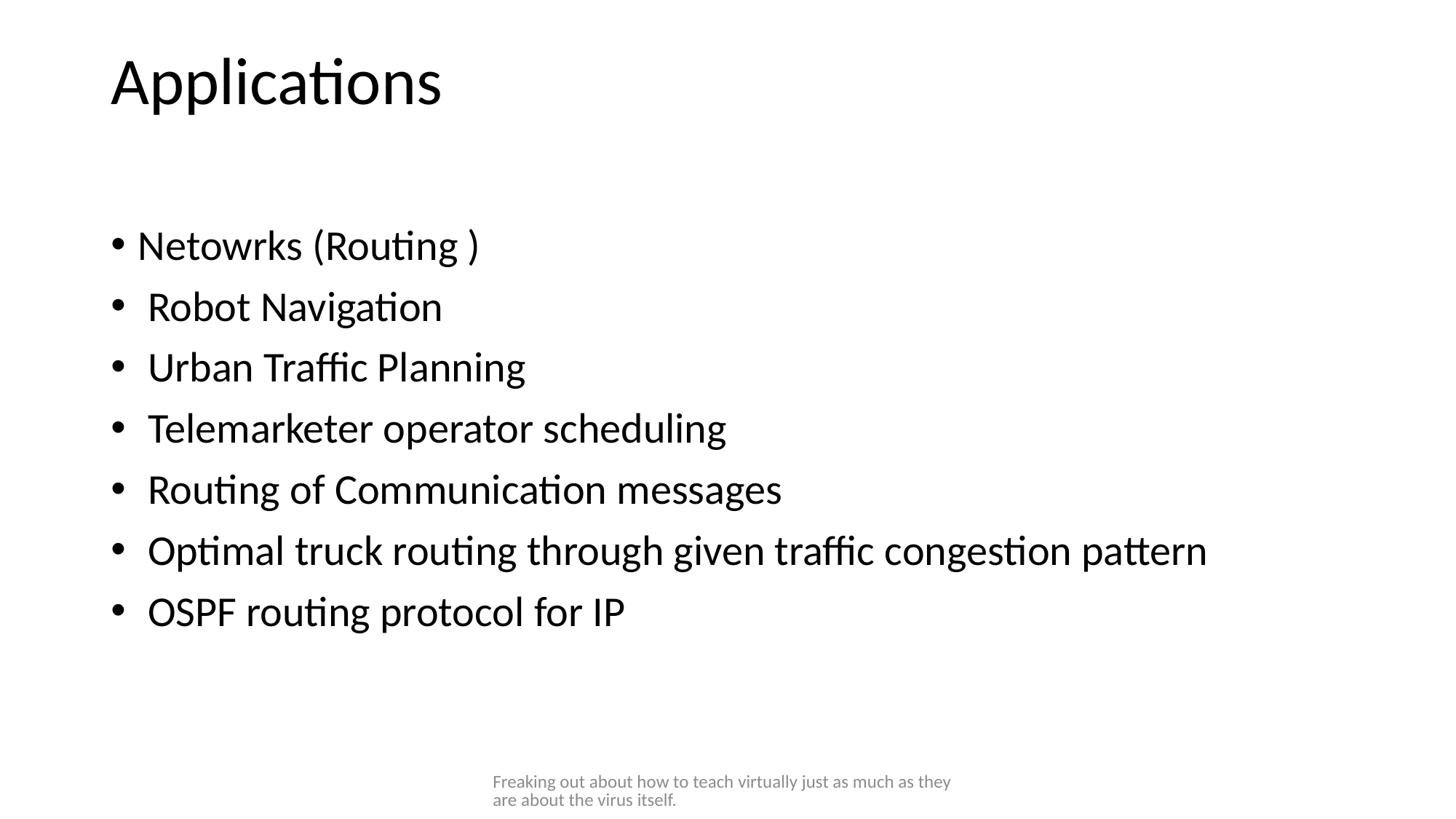

# Applications
Netowrks (Routing )
 Robot Navigation
 Urban Traffic Planning
 Telemarketer operator scheduling
 Routing of Communication messages
 Optimal truck routing through given traffic congestion pattern
 OSPF routing protocol for IP

Freaking out about how to teach virtually just as much as they are about the virus itself.